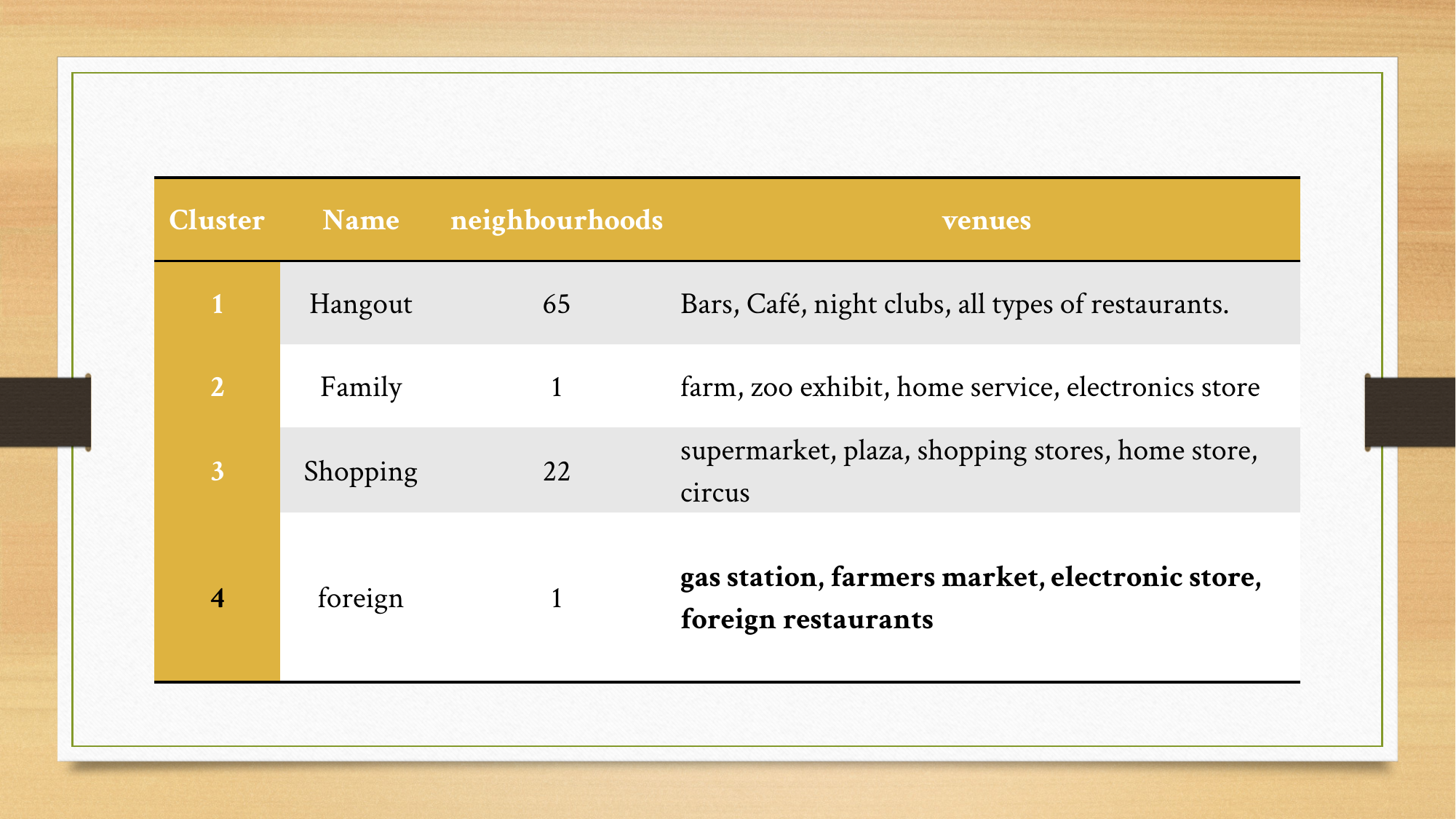

#
| Cluster | Name | neighbourhoods | venues |
| --- | --- | --- | --- |
| 1 | Hangout | 65 | Bars, Café, night clubs, all types of restaurants. |
| 2 | Family | 1 | farm, zoo exhibit, home service, electronics store |
| 3 | Shopping | 22 | supermarket, plaza, shopping stores, home store, circus |
| 4 | foreign | 1 | gas station, farmers market, electronic store, foreign restaurants |